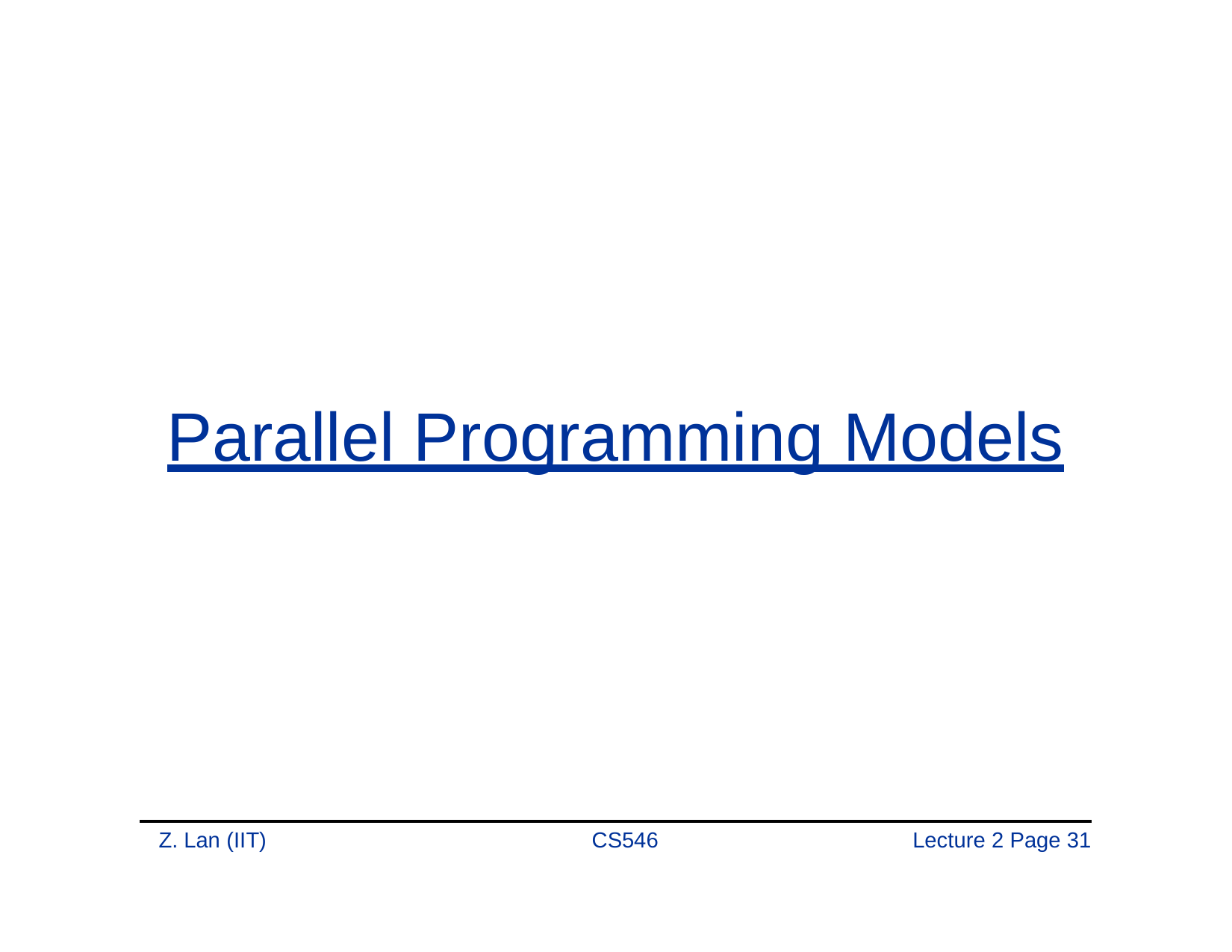

# Parallel Programming Models

Z. Lan (IIT)
CS546
Lecture 2 Page 31